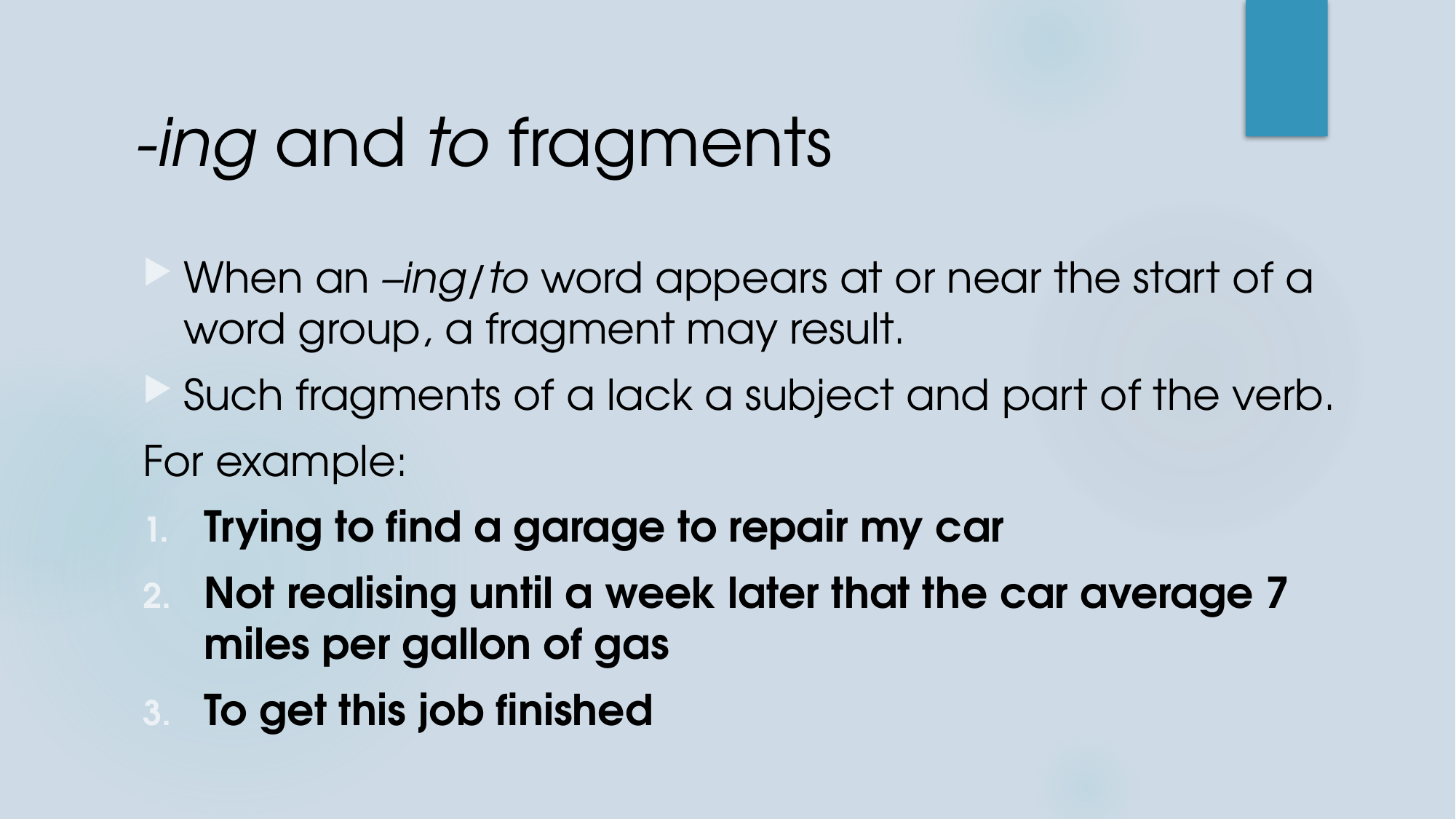

# -ing and to fragments
When an –ing/to word appears at or near the start of a word group, a fragment may result.
Such fragments of a lack a subject and part of the verb.
For example:
Trying to find a garage to repair my car
Not realising until a week later that the car average 7 miles per gallon of gas
To get this job finished